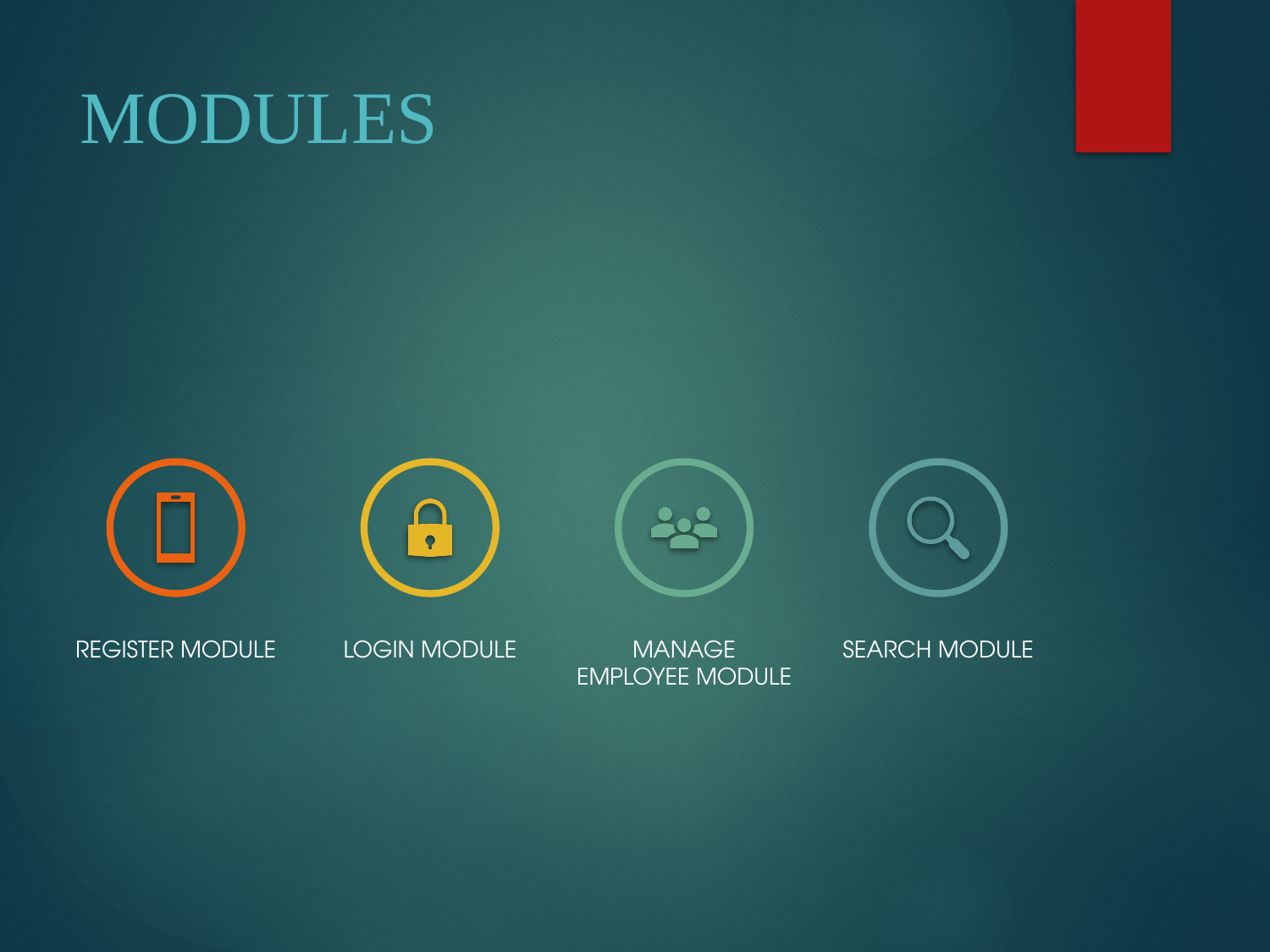

# MODULES
REGISTER MODULE
LOGIN MODULE
MANAGE EMPLOYEE MODULE
SEARCH MODULE